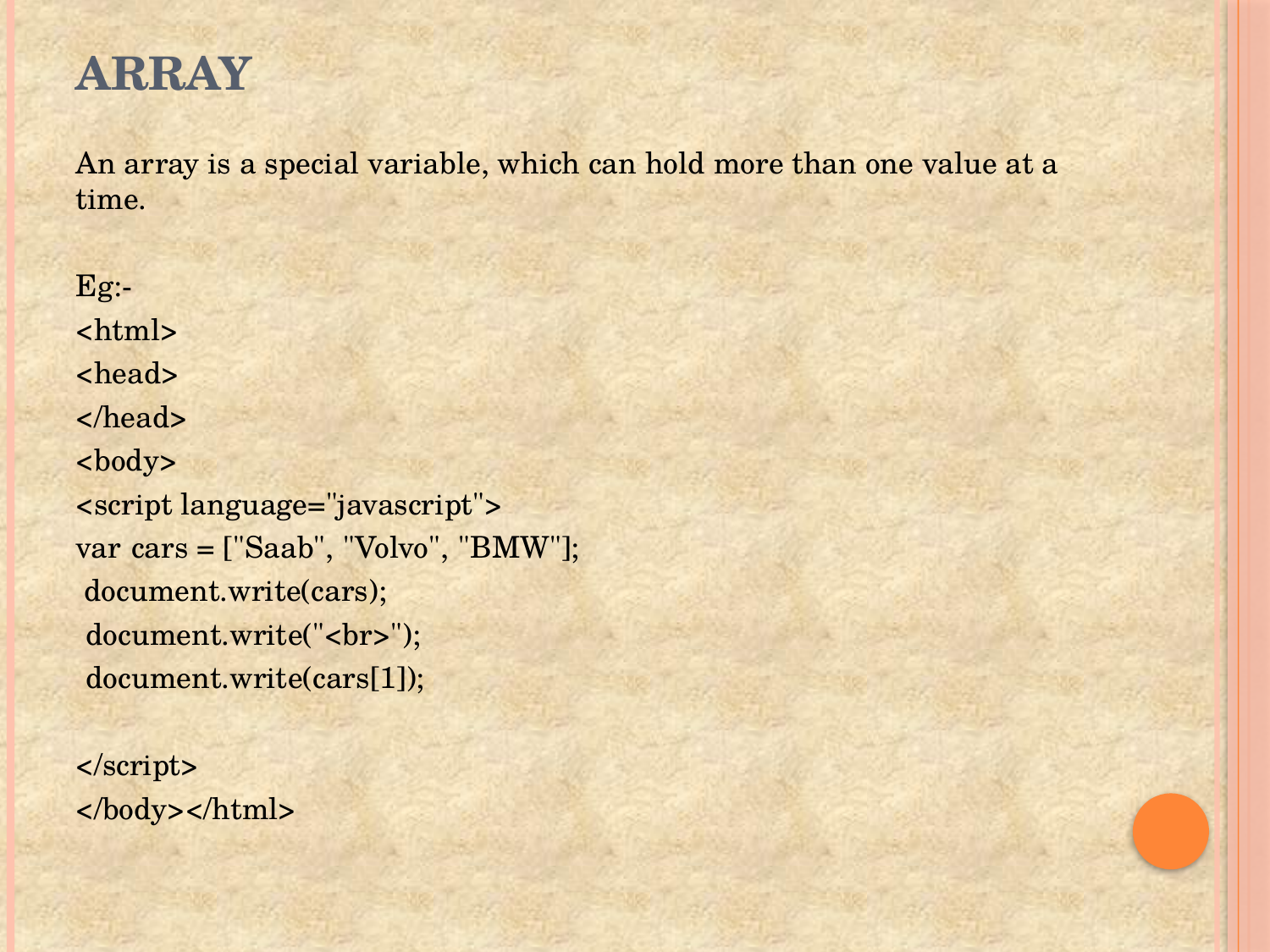

# Array
An array is a special variable, which can hold more than one value at a time.

Eg:-
<html>
<head>
</head>
<body>
<script language="javascript">
var cars = ["Saab", "Volvo", "BMW"];
 document.write(cars);
 document.write("<br>");
 document.write(cars[1]);

</script>
</body></html>